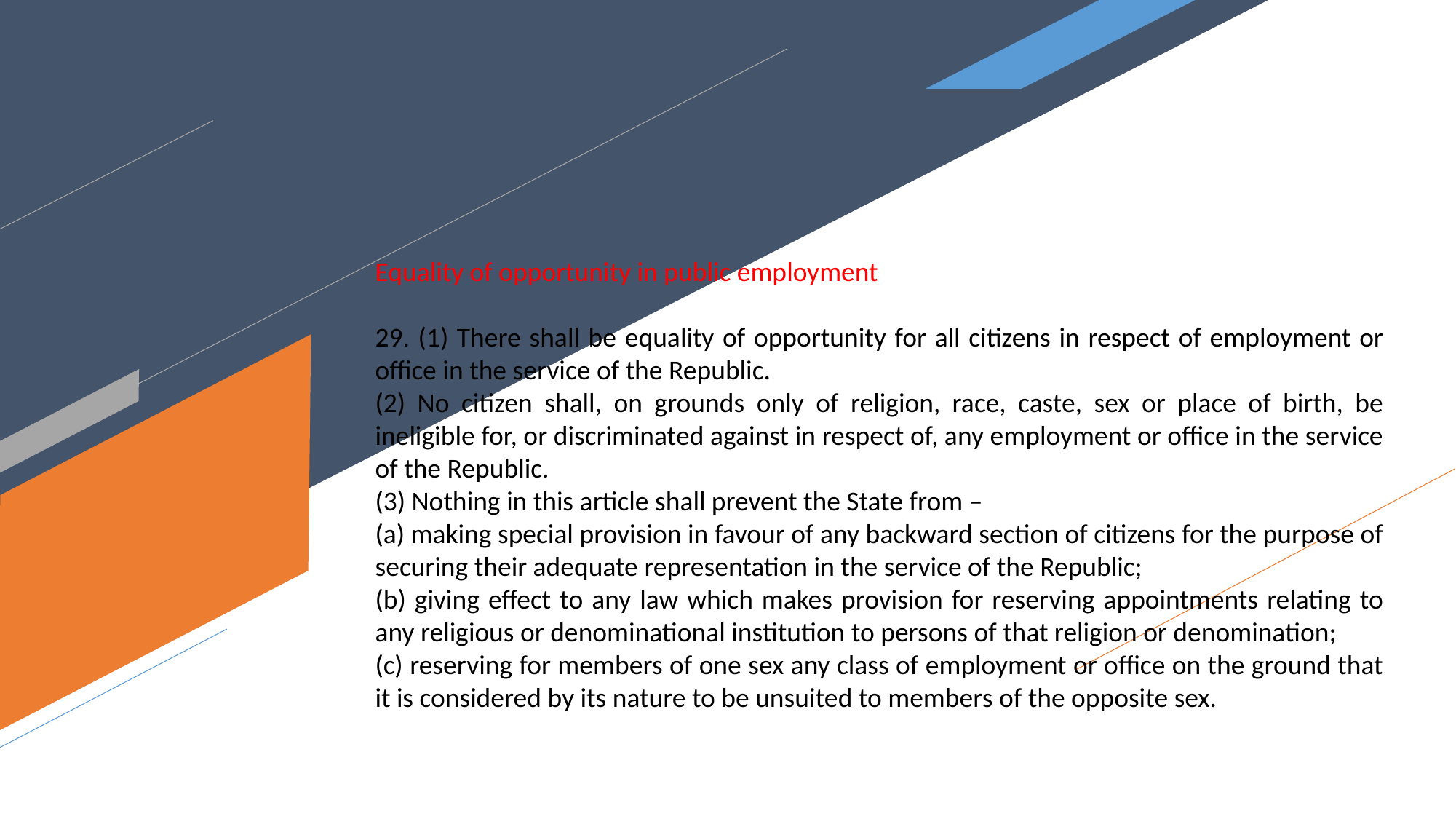

Equality of opportunity in public employment

29. (1) There shall be equality of opportunity for all citizens in respect of employment or office in the service of the Republic.
(2) No citizen shall, on grounds only of religion, race, caste, sex or place of birth, be ineligible for, or discriminated against in respect of, any employment or office in the service of the Republic.
(3) Nothing in this article shall prevent the State from –
(a) making special provision in favour of any backward section of citizens for the purpose of securing their adequate representation in the service of the Republic;
(b) giving effect to any law which makes provision for reserving appointments relating to any religious or denominational institution to persons of that religion or denomination;
(c) reserving for members of one sex any class of employment or office on the ground that it is considered by its nature to be unsuited to members of the opposite sex.